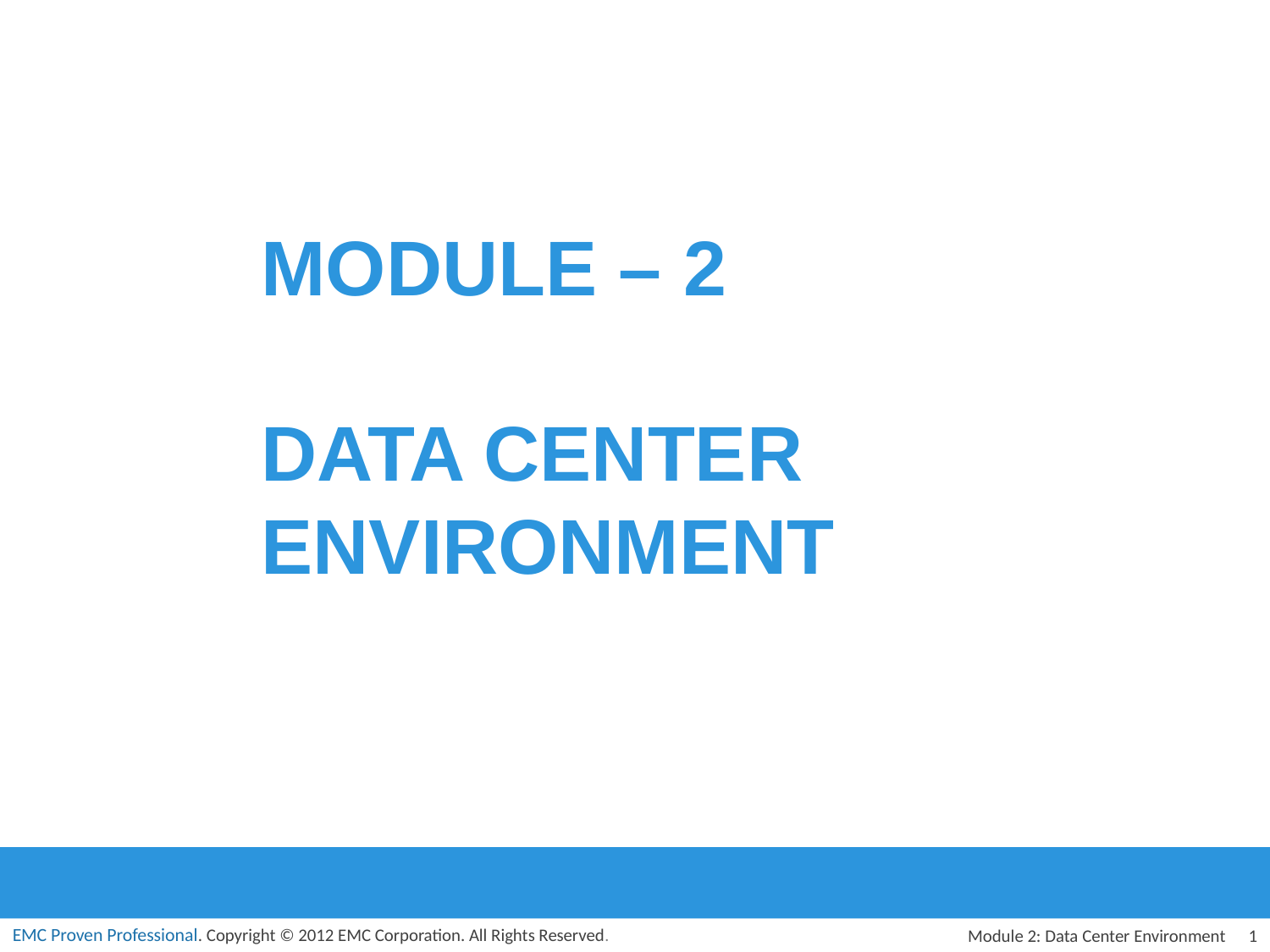

# Module – 2 Data center environment
Module 2: Data Center Environment
1